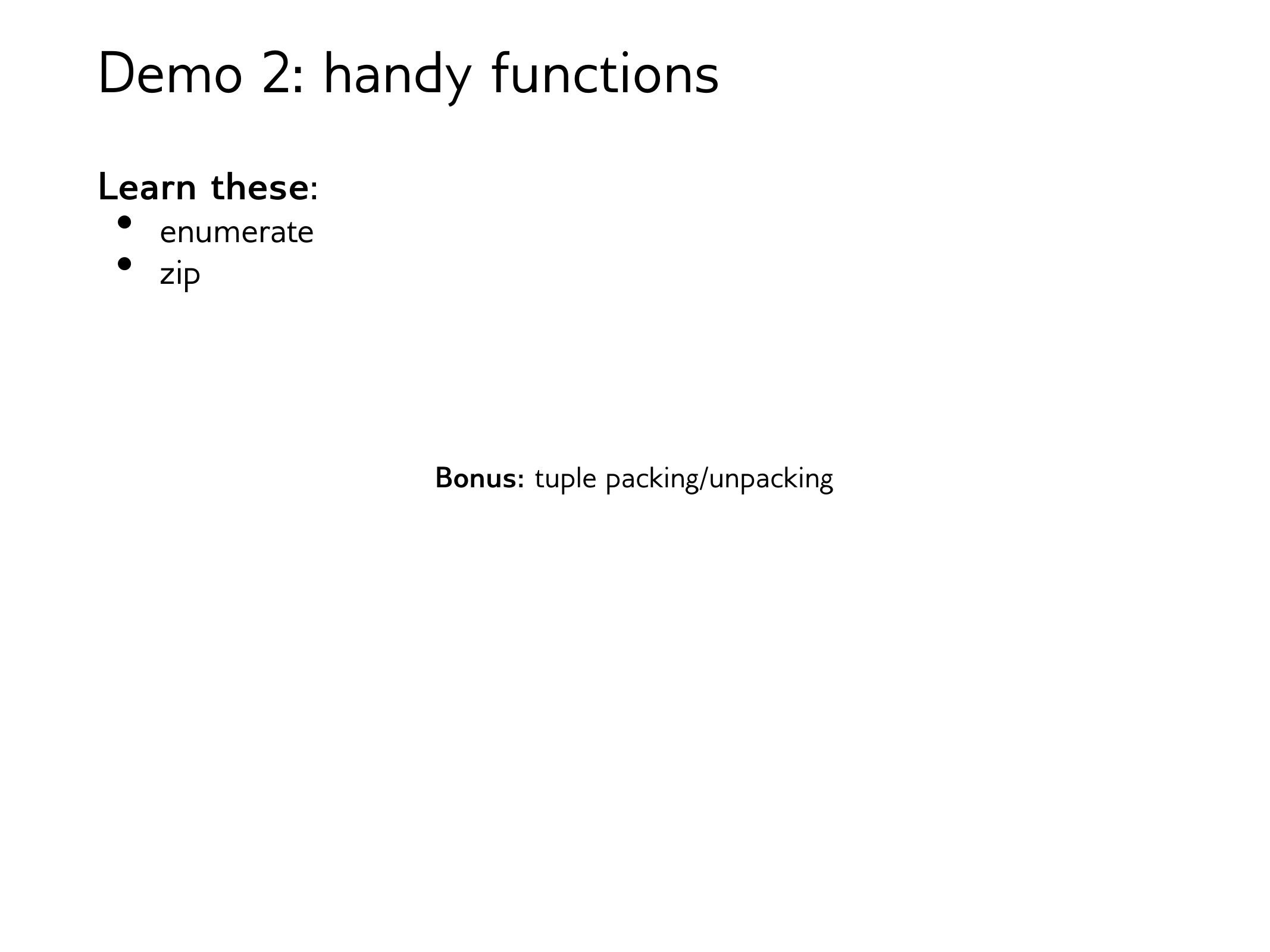

# Demo 2: handy functions
Learn these:
enumerate
zip
Bonus: tuple packing/unpacking